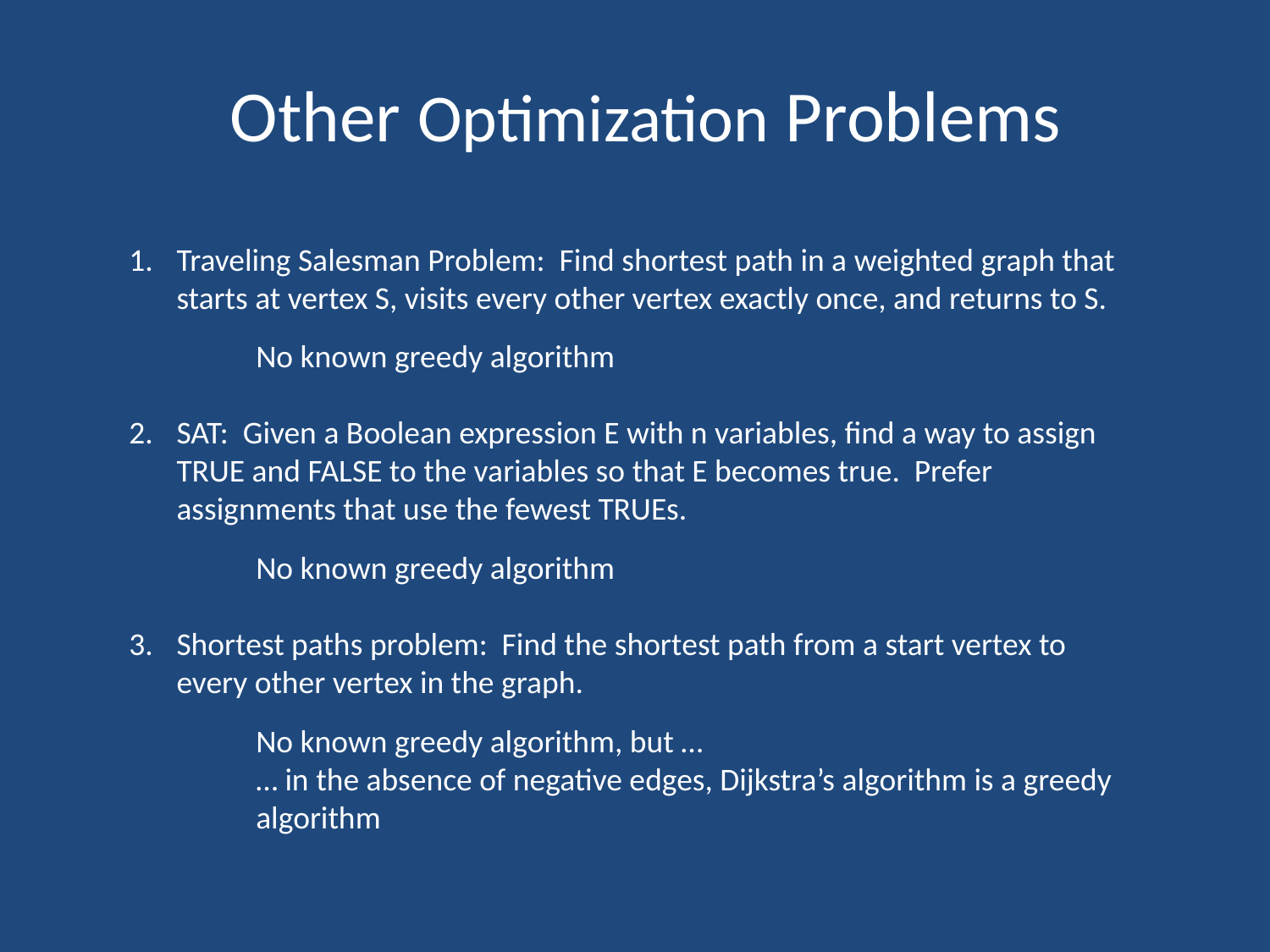

Other Optimization Problems
Traveling Salesman Problem:  Find shortest path in a weighted graph that starts at vertex S, visits every other vertex exactly once, and returns to S.

No known greedy algorithm

SAT:  Given a Boolean expression E with n variables, find a way to assign TRUE and FALSE to the variables so that E becomes true.  Prefer assignments that use the fewest TRUEs.

No known greedy algorithm
Shortest paths problem:  Find the shortest path from a start vertex to every other vertex in the graph.

No known greedy algorithm, but …
… in the absence of negative edges, Dijkstra’s algorithm is a greedy algorithm